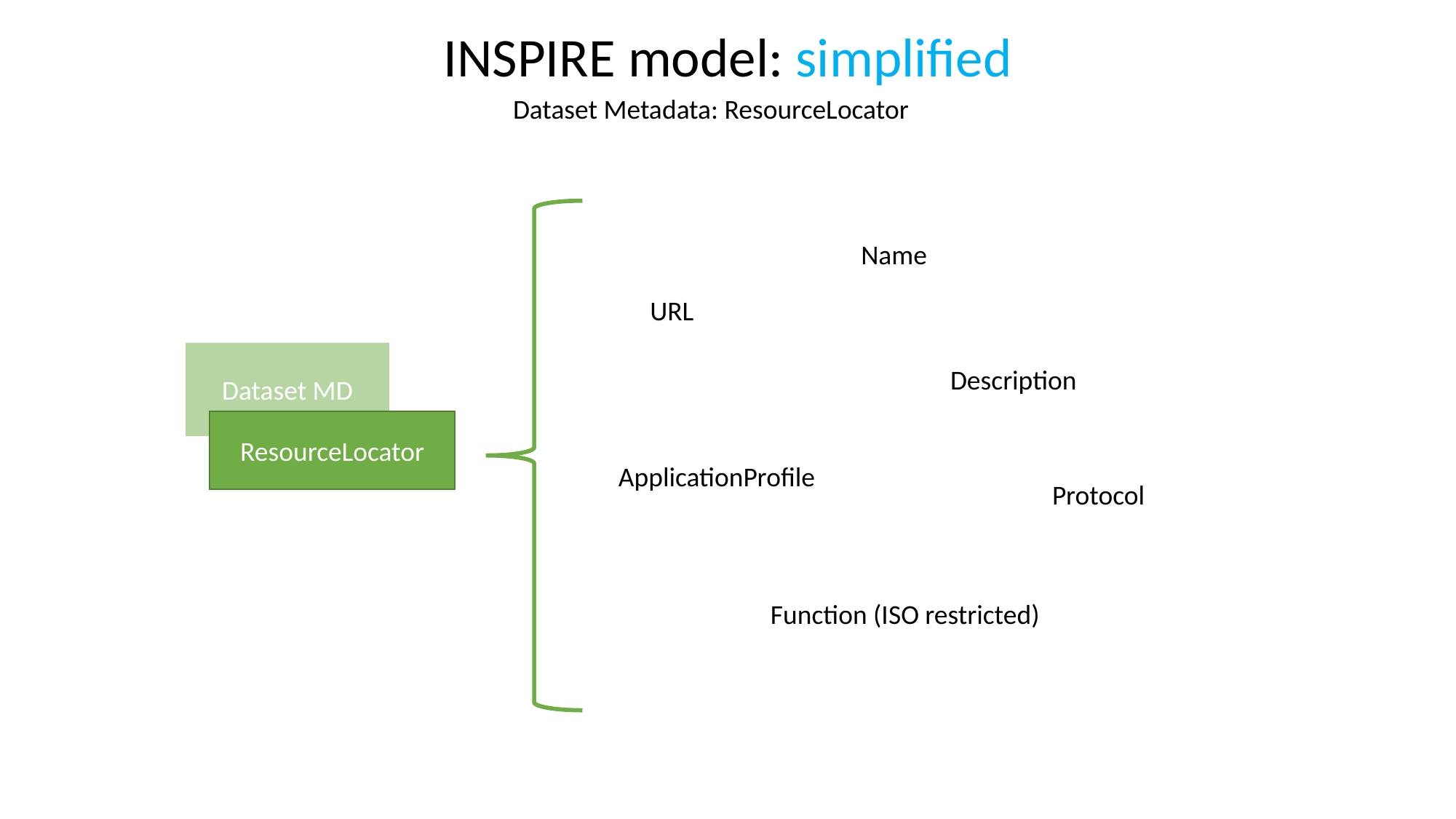

INSPIRE model: simplified
Dataset Metadata: ResourceLocator

Name
URL
Dataset MD
Description
ResourceLocator
ApplicationProfile
Protocol
Function (ISO restricted)